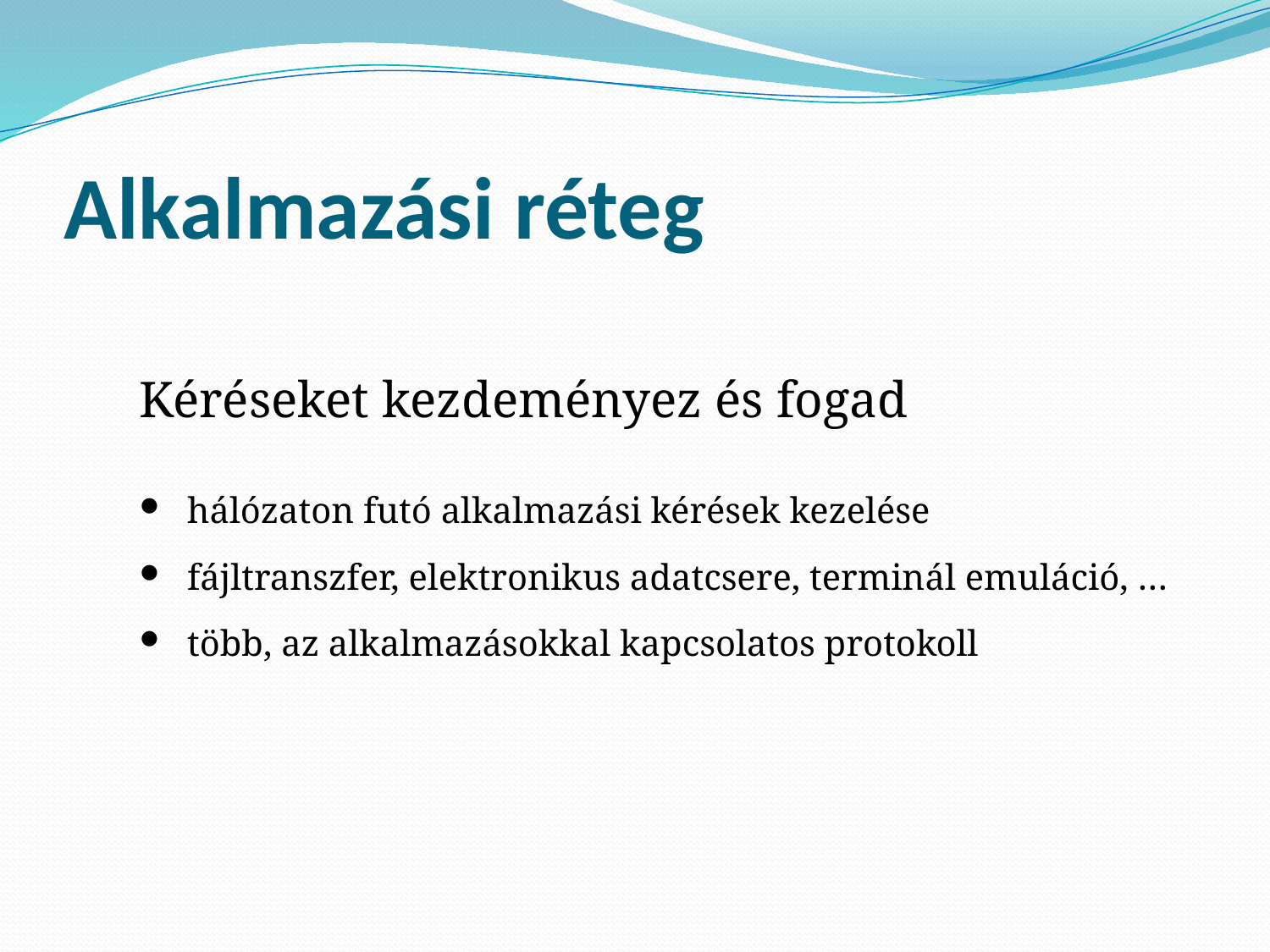

# Alkalmazási réteg
Kéréseket kezdeményez és fogad
hálózaton futó alkalmazási kérések kezelése
fájltranszfer, elektronikus adatcsere, terminál emuláció, …
több, az alkalmazásokkal kapcsolatos protokoll